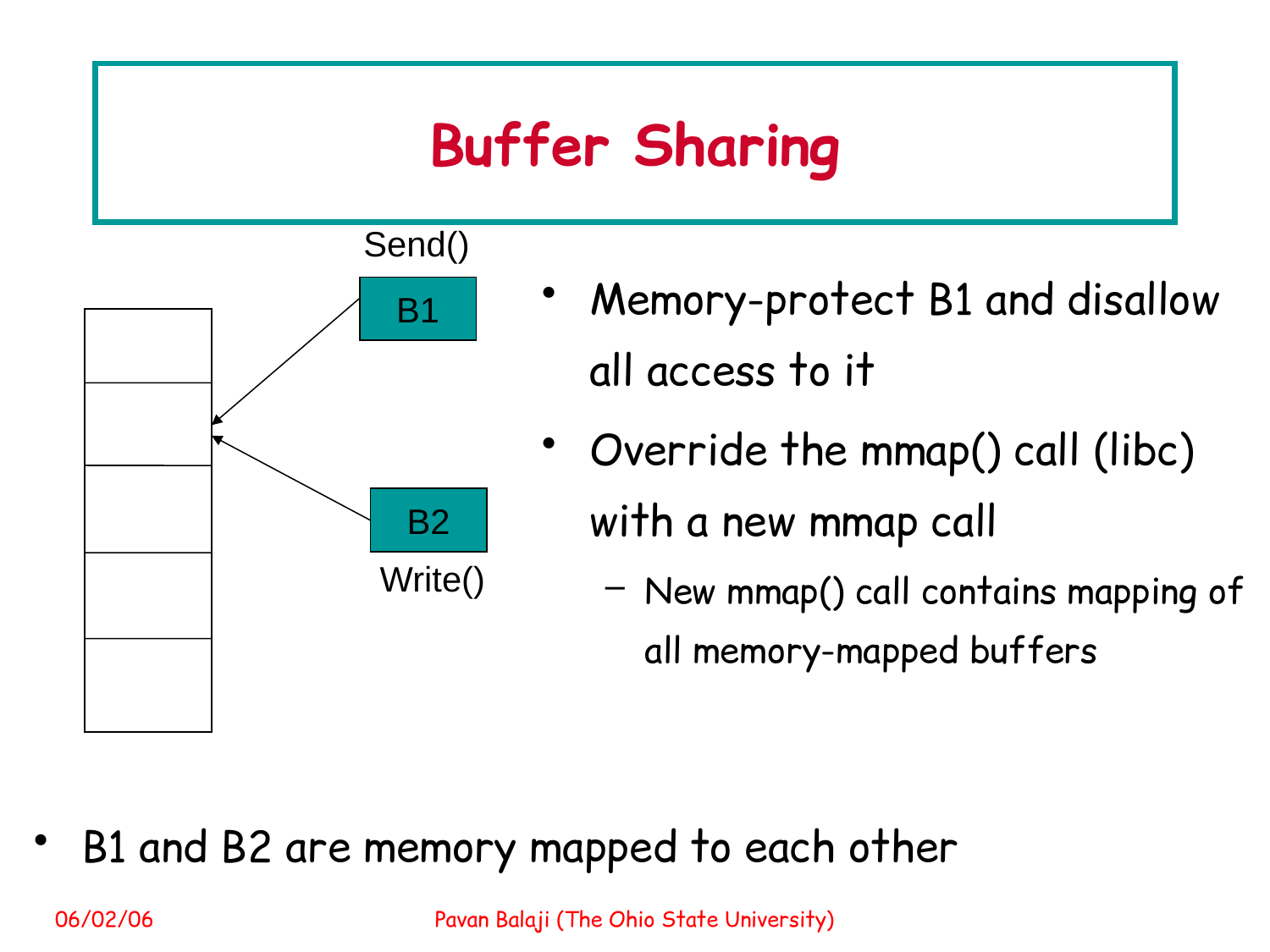

# Buffer Sharing
Send()
Memory-protect B1 and disallow all access to it
Override the mmap() call (libc) with a new mmap call
New mmap() call contains mapping of all memory-mapped buffers
B1

B2
Write()

B1 and B2 are memory mapped to each other
06/02/06
Pavan Balaji (The Ohio State University)